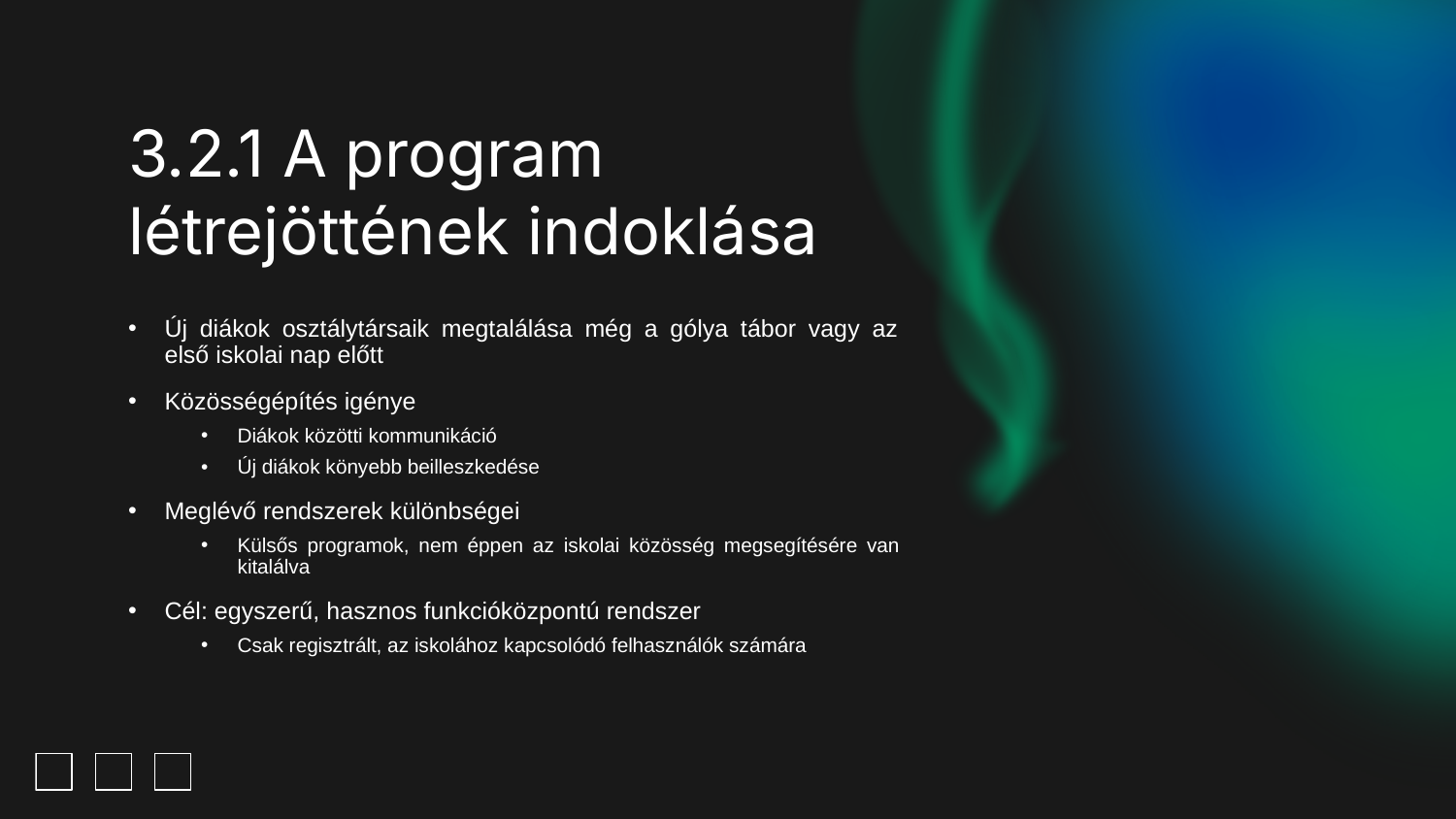

# 3.2.1 A program létrejöttének indoklása
Új diákok osztálytársaik megtalálása még a gólya tábor vagy az első iskolai nap előtt
Közösségépítés igénye
Diákok közötti kommunikáció
Új diákok könyebb beilleszkedése
Meglévő rendszerek különbségei
Külsős programok, nem éppen az iskolai közösség megsegítésére van kitalálva
Cél: egyszerű, hasznos funkcióközpontú rendszer
Csak regisztrált, az iskolához kapcsolódó felhasználók számára